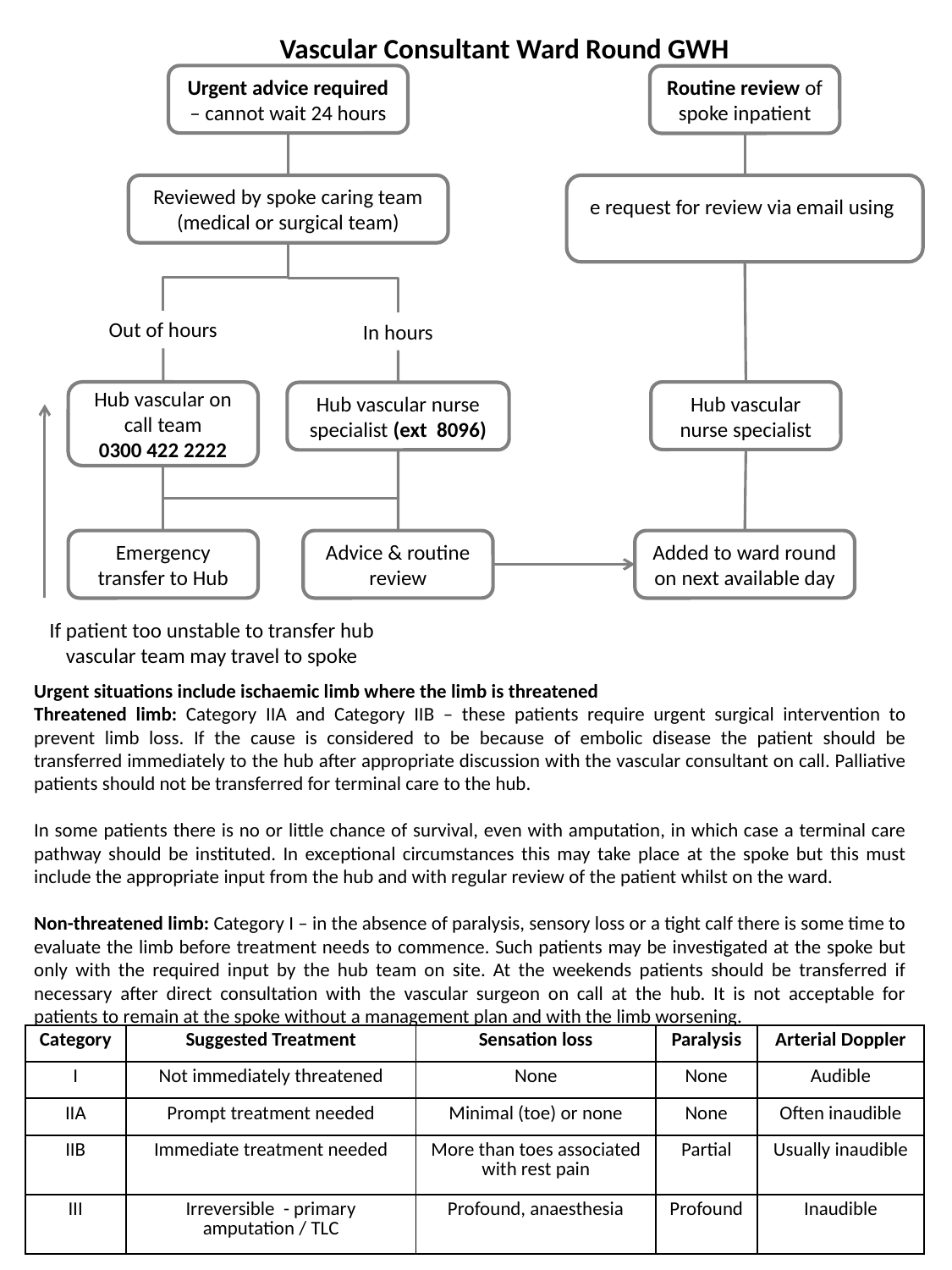

Vascular Consultant Ward Round GWH
Urgent advice required – cannot wait 24 hours
Routine review of spoke inpatient
Reviewed by spoke caring team (medical or surgical team)
e request for review via email using
VascularReferalService@gwh.nhs.uk
Out of hours
In hours
Hub vascular nurse specialist
Hub vascular on call team
0300 422 2222
Hub vascular nurse specialist (ext  8096)
Emergency transfer to Hub
Advice & routine review
Added to ward round on next available day
If patient too unstable to transfer hub vascular team may travel to spoke
Urgent situations include ischaemic limb where the limb is threatened
Threatened limb: Category IIA and Category IIB – these patients require urgent surgical intervention to prevent limb loss. If the cause is considered to be because of embolic disease the patient should be transferred immediately to the hub after appropriate discussion with the vascular consultant on call. Palliative patients should not be transferred for terminal care to the hub.

In some patients there is no or little chance of survival, even with amputation, in which case a terminal care pathway should be instituted. In exceptional circumstances this may take place at the spoke but this must include the appropriate input from the hub and with regular review of the patient whilst on the ward.

Non-threatened limb: Category I – in the absence of paralysis, sensory loss or a tight calf there is some time to evaluate the limb before treatment needs to commence. Such patients may be investigated at the spoke but only with the required input by the hub team on site. At the weekends patients should be transferred if necessary after direct consultation with the vascular surgeon on call at the hub. It is not acceptable for patients to remain at the spoke without a management plan and with the limb worsening.
| Category | Suggested Treatment | Sensation loss | Paralysis | Arterial Doppler |
| --- | --- | --- | --- | --- |
| I | Not immediately threatened | None | None | Audible |
| IIA | Prompt treatment needed | Minimal (toe) or none | None | Often inaudible |
| IIB | Immediate treatment needed | More than toes associated with rest pain | Partial | Usually inaudible |
| III | Irreversible - primary amputation / TLC | Profound, anaesthesia | Profound | Inaudible |